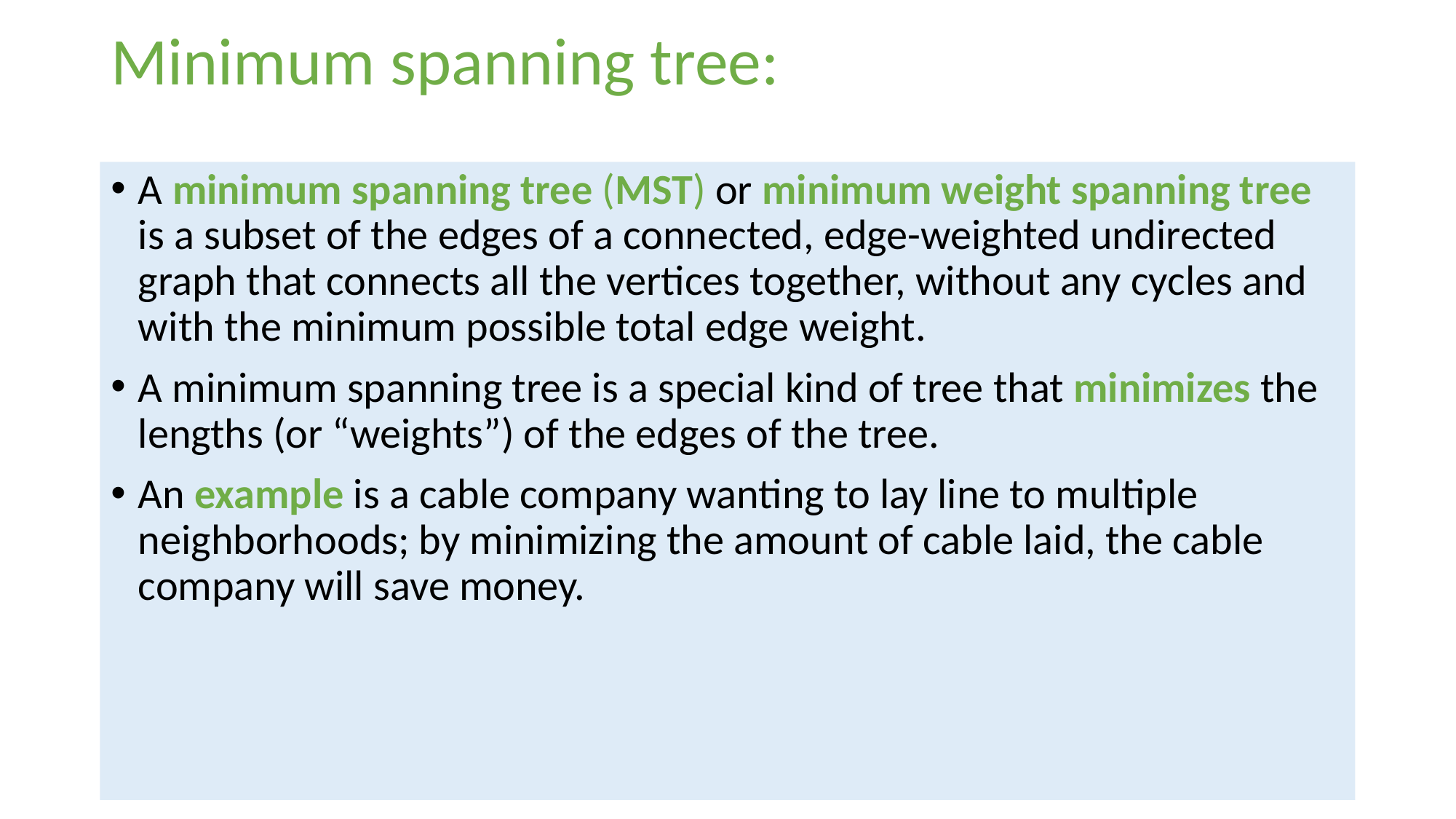

# Minimum spanning tree:
A minimum spanning tree (MST) or minimum weight spanning tree is a subset of the edges of a connected, edge-weighted undirected graph that connects all the vertices together, without any cycles and with the minimum possible total edge weight.
A minimum spanning tree is a special kind of tree that minimizes the lengths (or “weights”) of the edges of the tree.
An example is a cable company wanting to lay line to multiple neighborhoods; by minimizing the amount of cable laid, the cable company will save money.